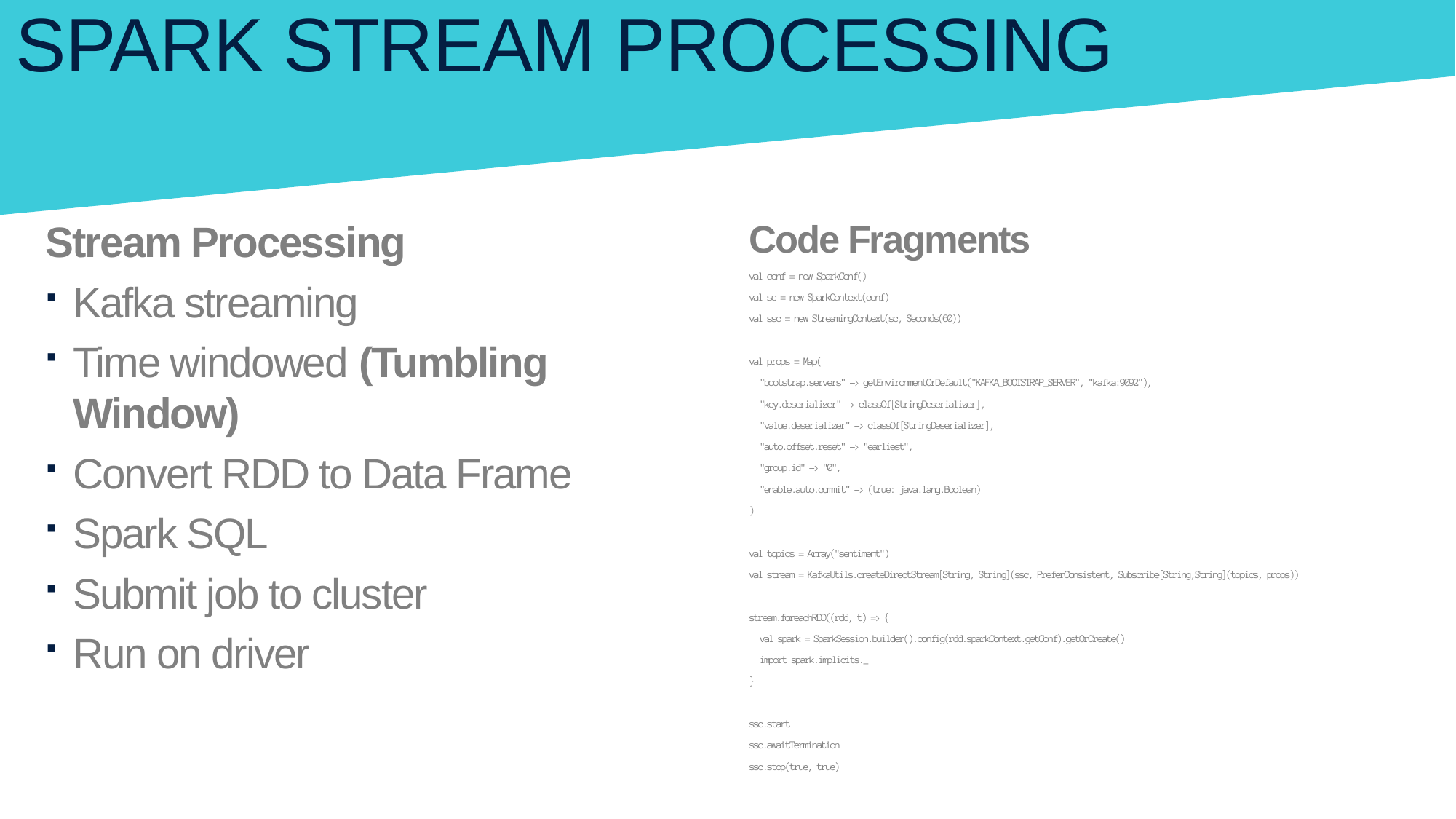

# Spark Stream Processing
Stream Processing
Kafka streaming
Time windowed (Tumbling Window)
Convert RDD to Data Frame
Spark SQL
Submit job to cluster
Run on driver
Code Fragments
val conf = new SparkConf()
val sc = new SparkContext(conf)
val ssc = new StreamingContext(sc, Seconds(60))

val props = Map(
  "bootstrap.servers" -> getEnvironmentOrDefault("KAFKA_BOOTSTRAP_SERVER", "kafka:9092"),
  "key.deserializer" -> classOf[StringDeserializer],
  "value.deserializer" -> classOf[StringDeserializer],
  "auto.offset.reset" -> "earliest",
  "group.id" -> "0",
  "enable.auto.commit" -> (true: java.lang.Boolean)
)

val topics = Array("sentiment")
val stream = KafkaUtils.createDirectStream[String, String](ssc, PreferConsistent, Subscribe[String,String](topics, props))

stream.foreachRDD((rdd, t) => {
  val spark = SparkSession.builder().config(rdd.sparkContext.getConf).getOrCreate()
  import spark.implicits._
}

ssc.start
ssc.awaitTermination
ssc.stop(true, true)